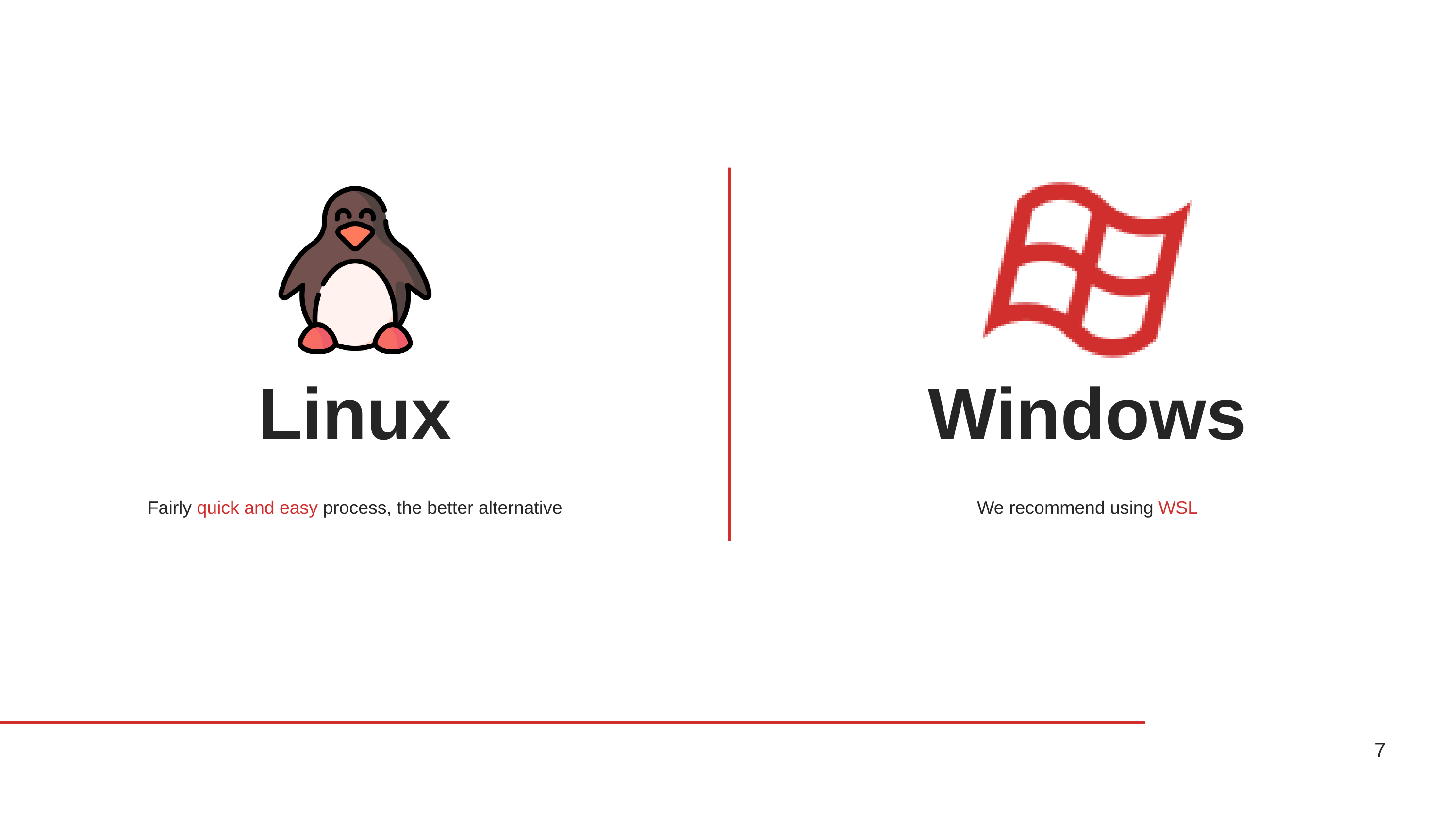

Linux
Windows
Fairly quick and easy process, the better alternative
We recommend using WSL

7